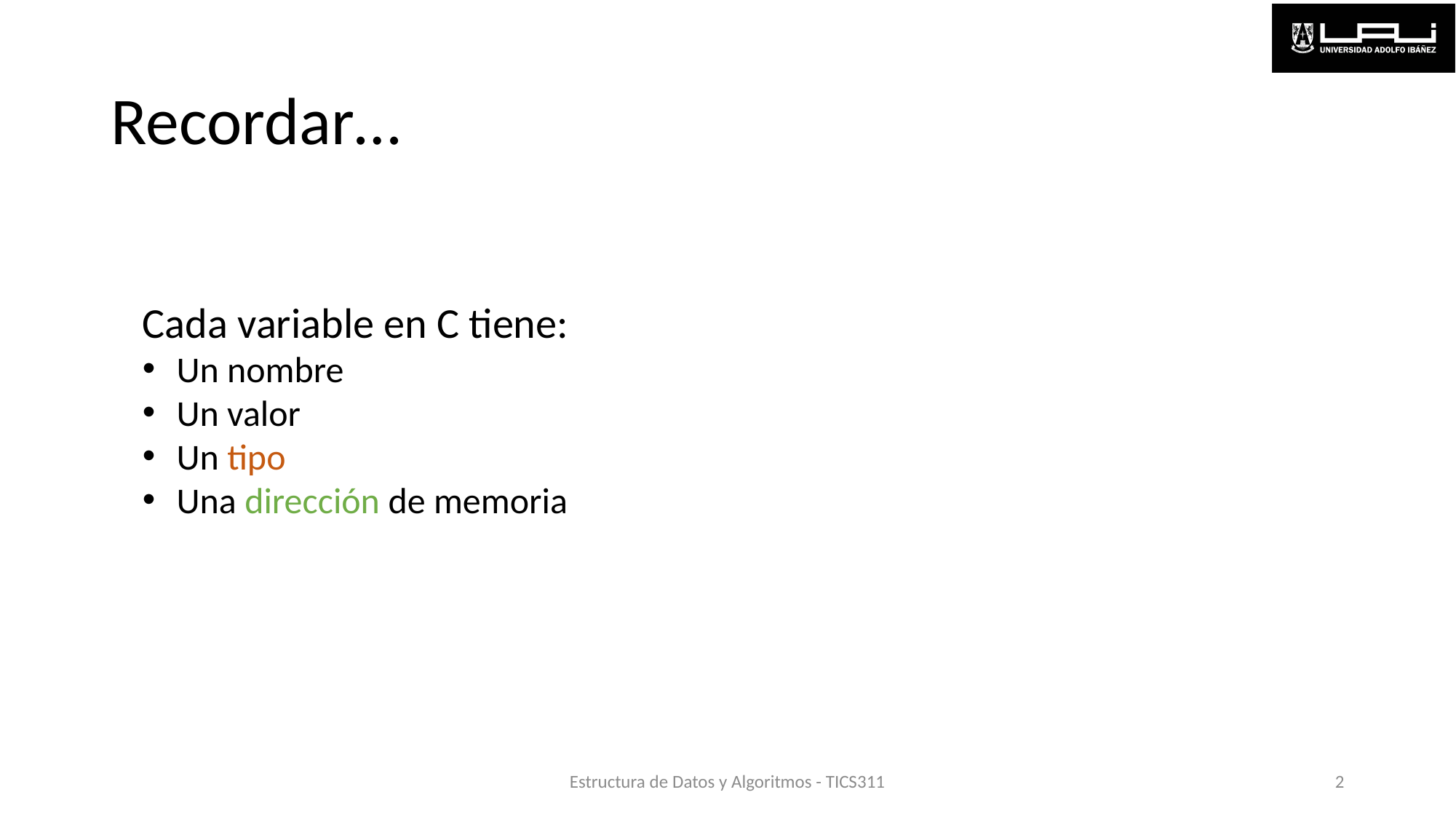

# Recordar…
Cada variable en C tiene:
Un nombre
Un valor
Un tipo
Una dirección de memoria
Estructura de Datos y Algoritmos - TICS311
2